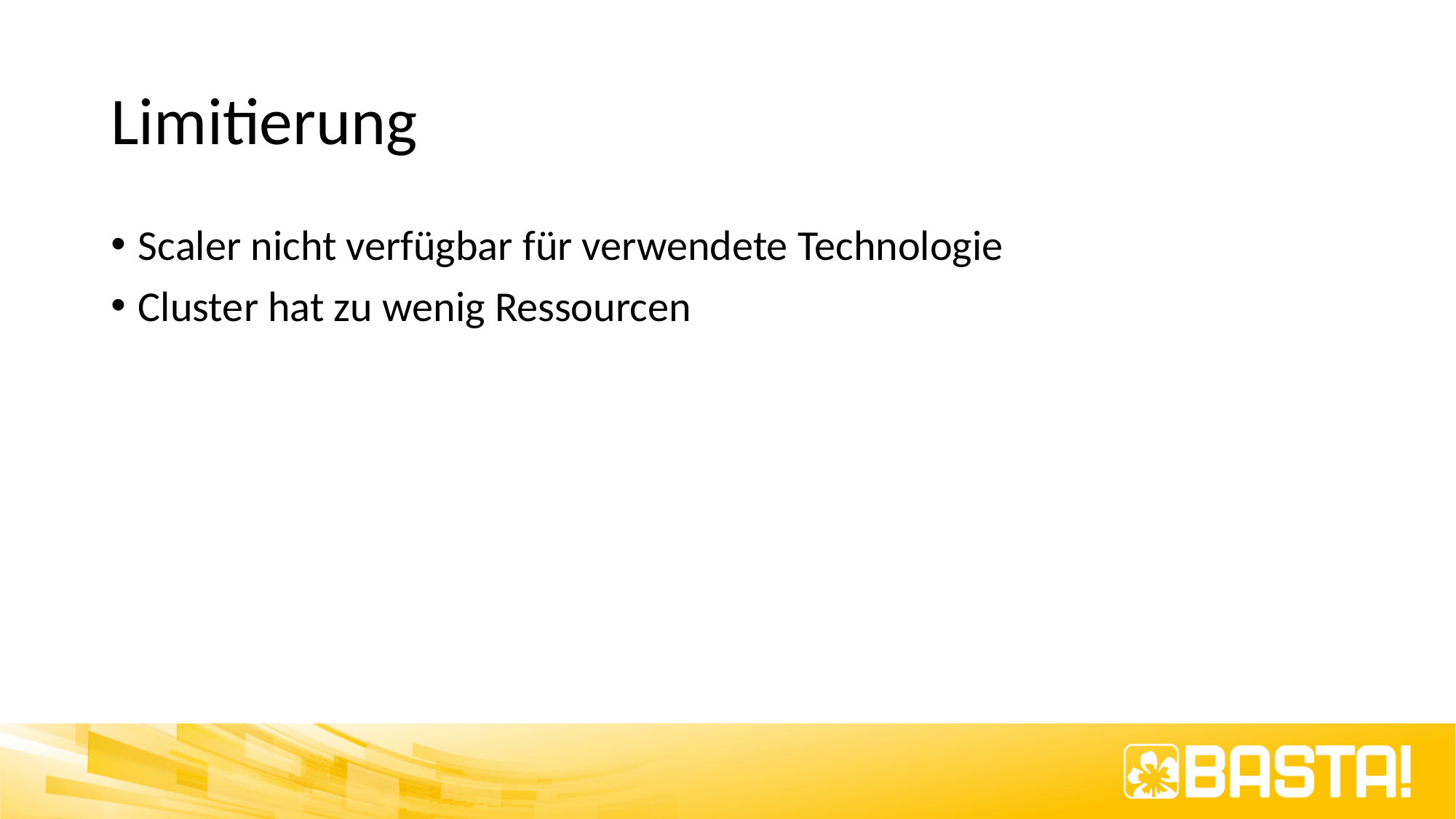

# Limitierung
Scaler nicht verfügbar für verwendete Technologie
Cluster hat zu wenig Ressourcen